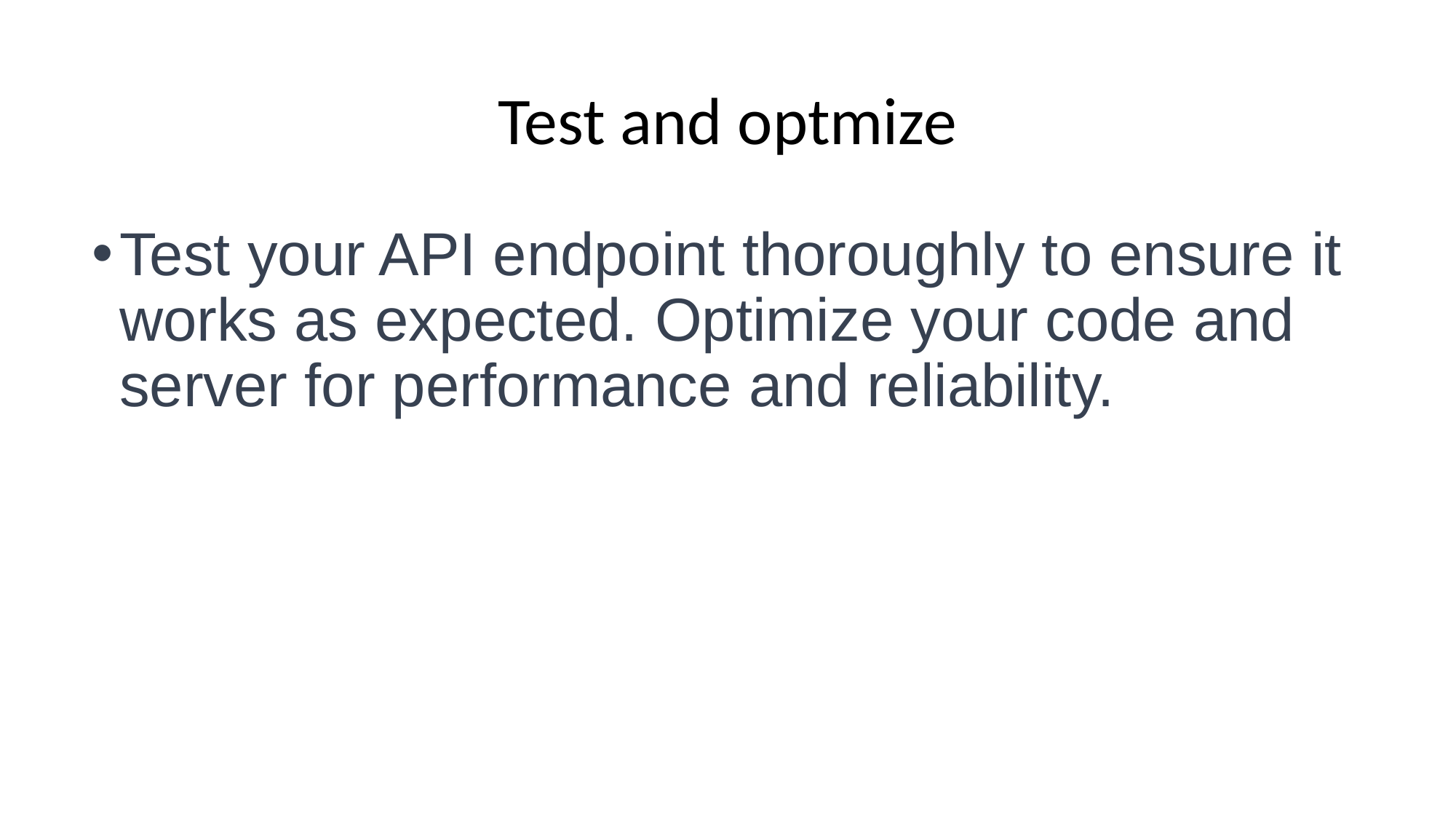

# Test and optmize
Test your API endpoint thoroughly to ensure it works as expected. Optimize your code and server for performance and reliability.